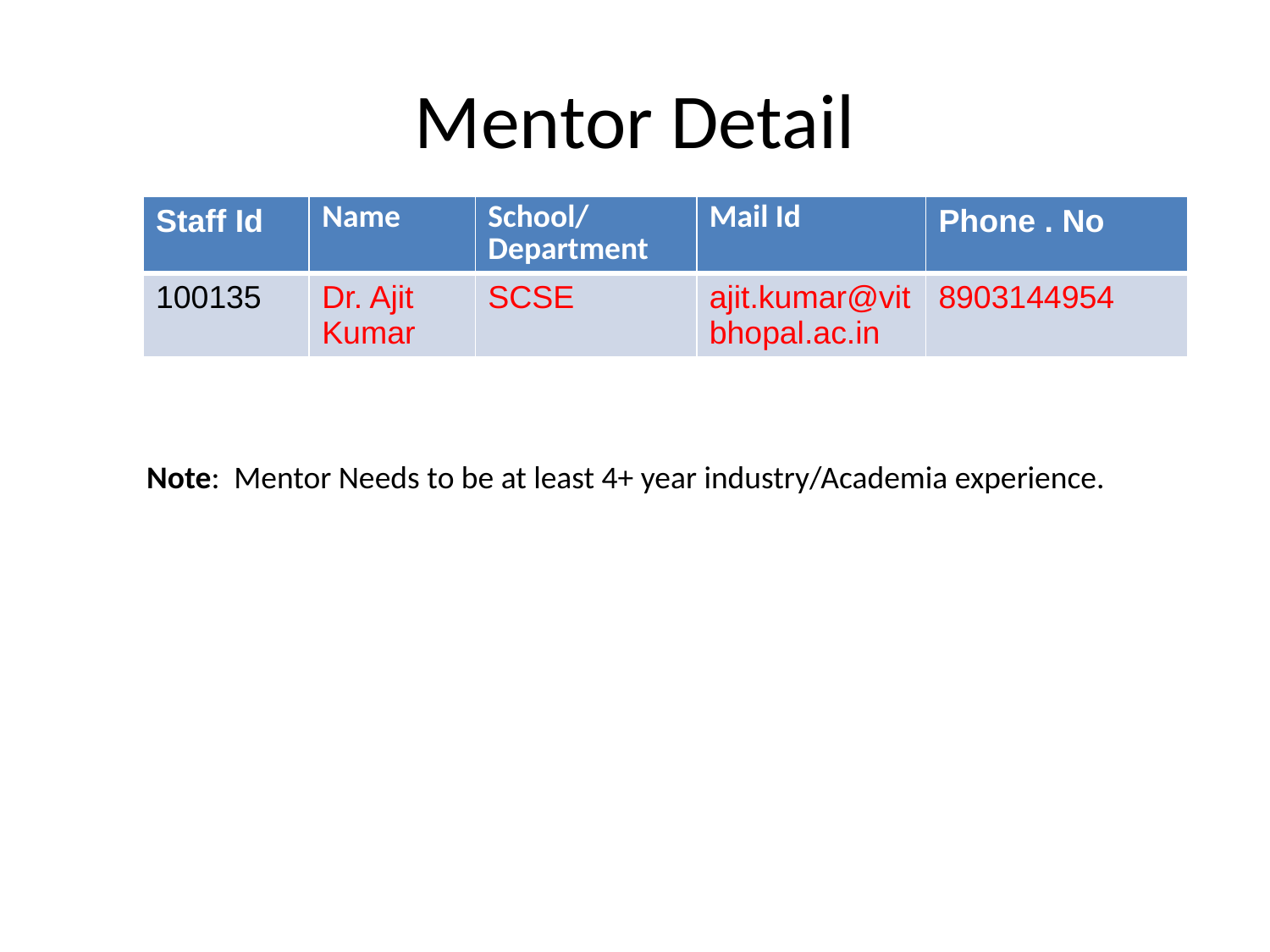

# Mentor Detail
| Staff Id | Name | School/ Department | Mail Id | Phone . No |
| --- | --- | --- | --- | --- |
| 100135 | Dr. Ajit Kumar | SCSE | ajit.kumar@vitbhopal.ac.in | 8903144954 |
Note:  Mentor Needs to be at least 4+ year industry/Academia experience.